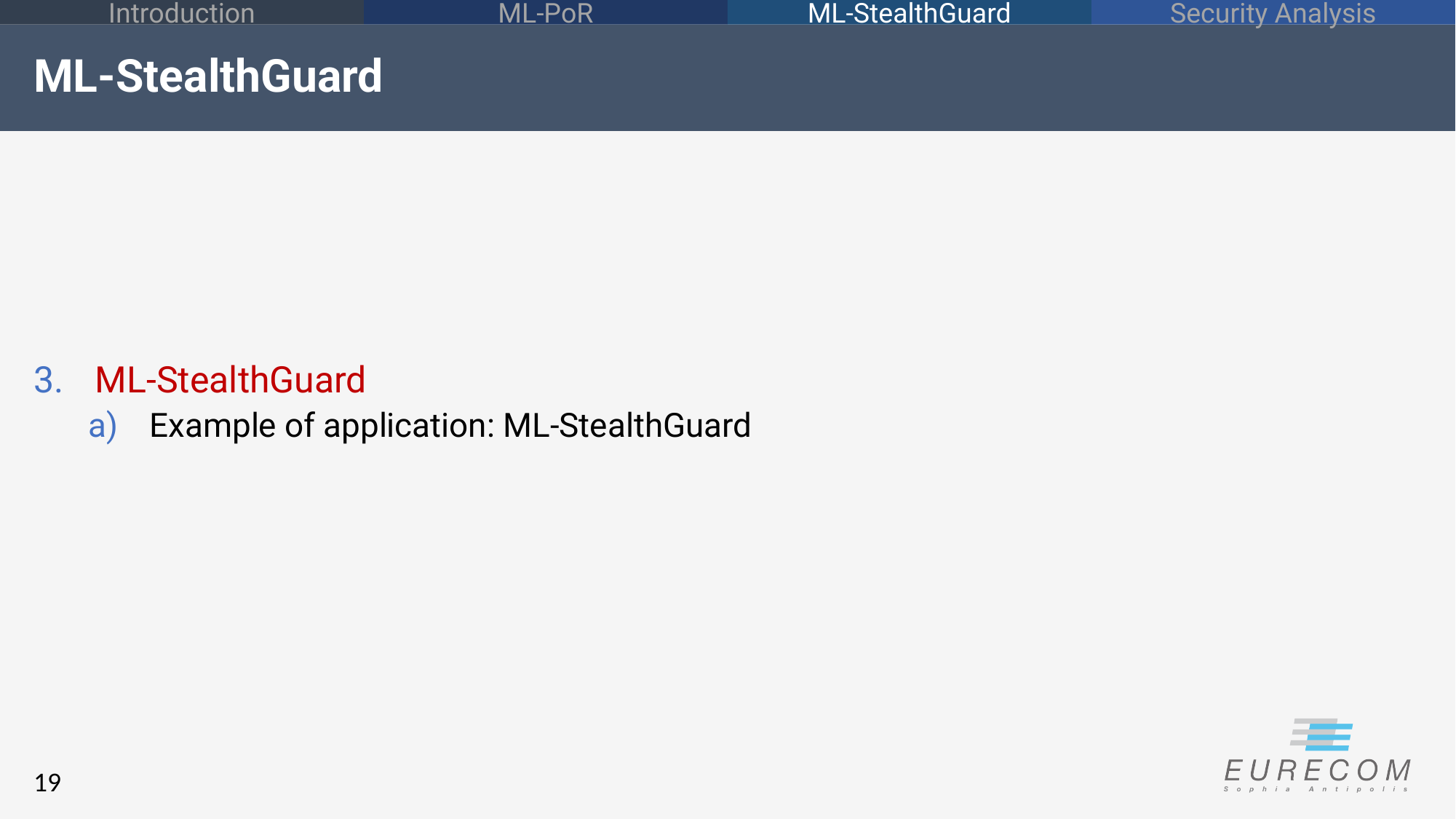

# ML-StealthGuard
ML-StealthGuard
Example of application: ML-StealthGuard
19